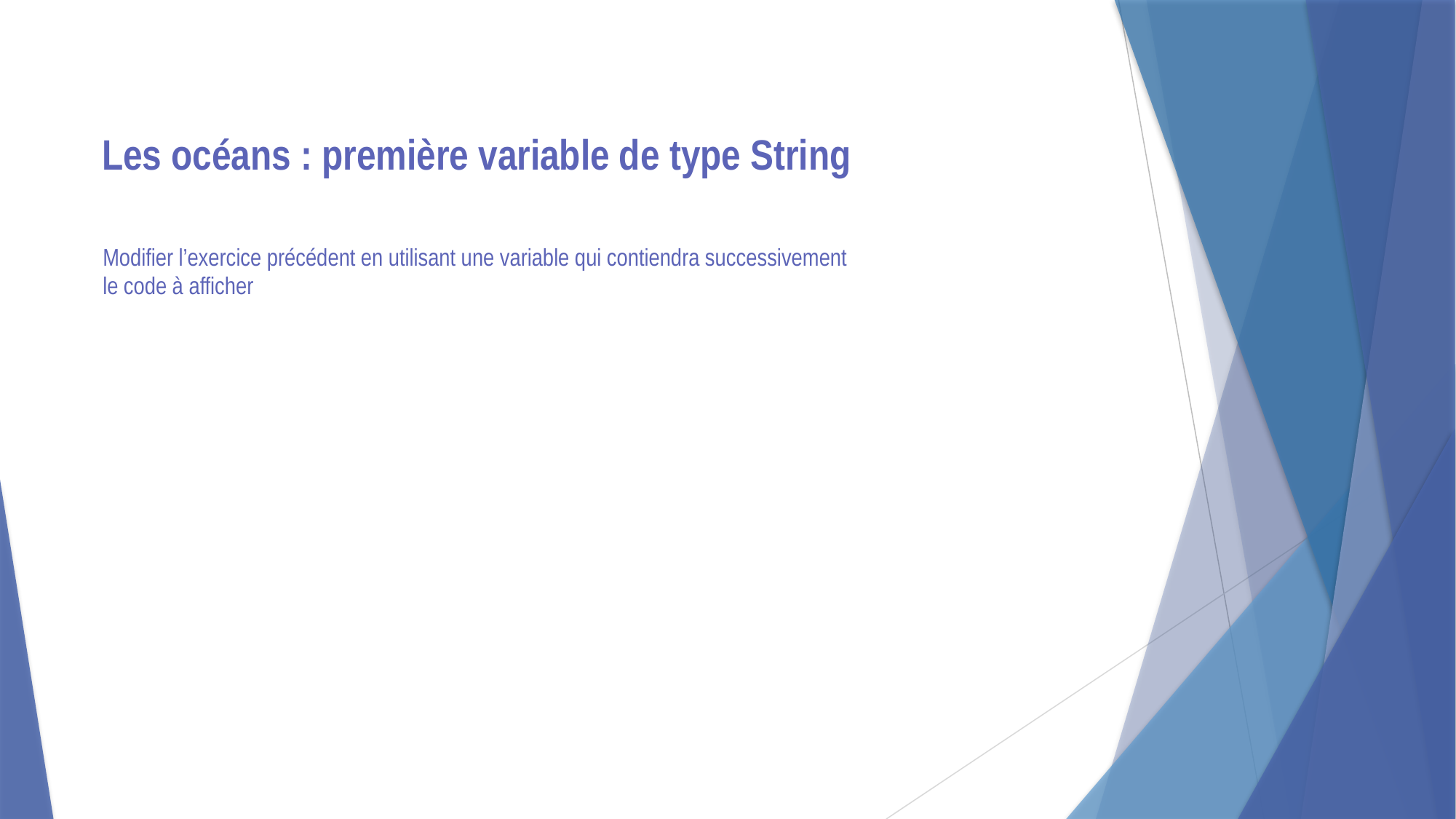

Les océans : première variable de type String
Modifier l’exercice précédent en utilisant une variable qui contiendra successivement le code à afficher